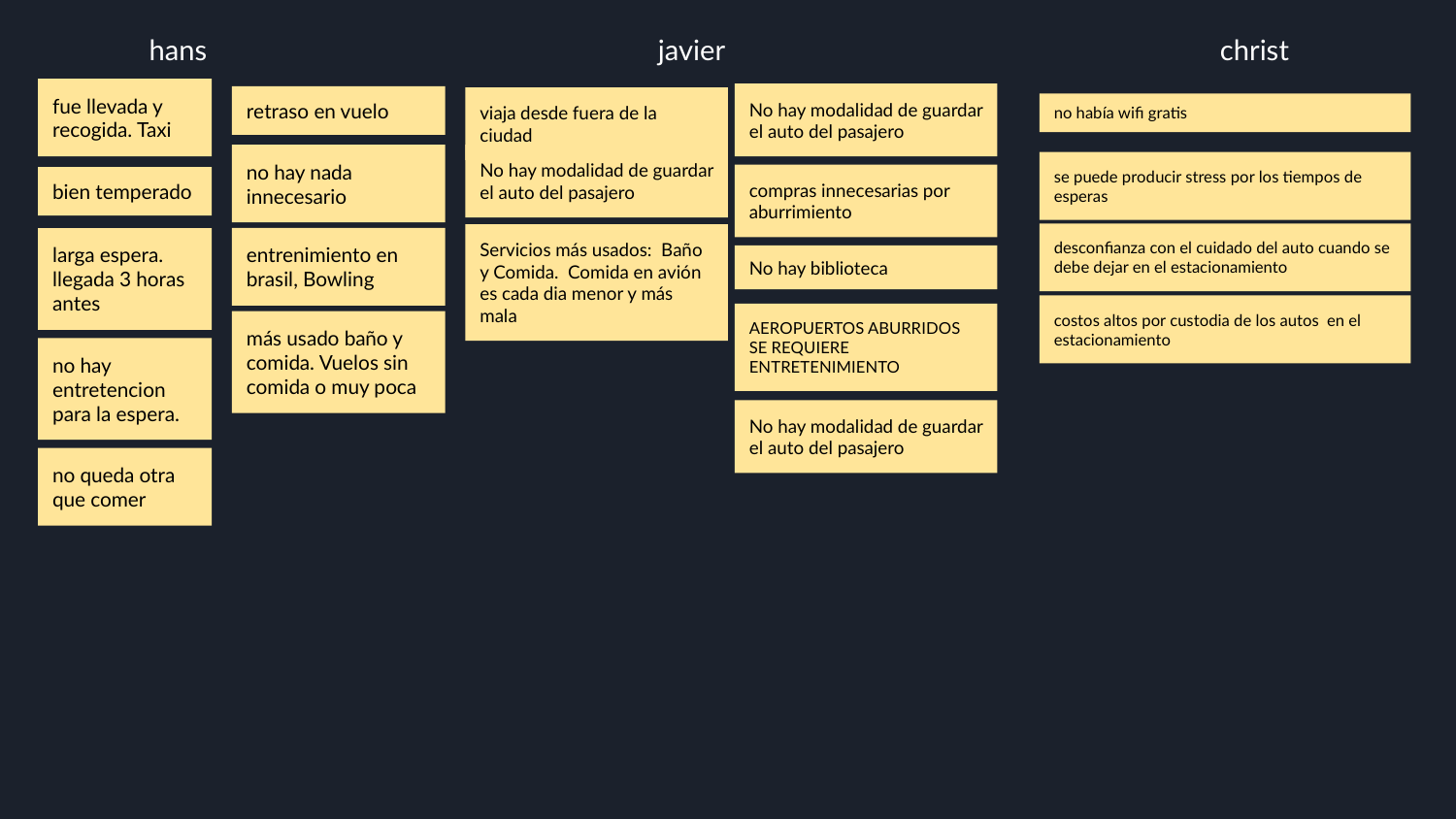

hans
javier
christ
fue llevada y recogida. Taxi
No hay modalidad de guardar el auto del pasajero
retraso en vuelo
viaja desde fuera de la ciudad
no había wifi gratis
No hay modalidad de guardar el auto del pasajero
no hay nada innecesario
se puede producir stress por los tiempos de esperas
compras innecesarias por aburrimiento
bien temperado
desconfianza con el cuidado del auto cuando se debe dejar en el estacionamiento
Servicios más usados:  Baño y Comida.  Comida en avión es cada dia menor y más mala
entrenimiento en brasil, Bowling
larga espera. llegada 3 horas antes
No hay biblioteca
costos altos por custodia de los autos  en el estacionamiento
AEROPUERTOS ABURRIDOS SE REQUIERE ENTRETENIMIENTO
más usado baño y comida. Vuelos sin comida o muy poca
no hay entretencion para la espera.
No hay modalidad de guardar el auto del pasajero
no queda otra que comer